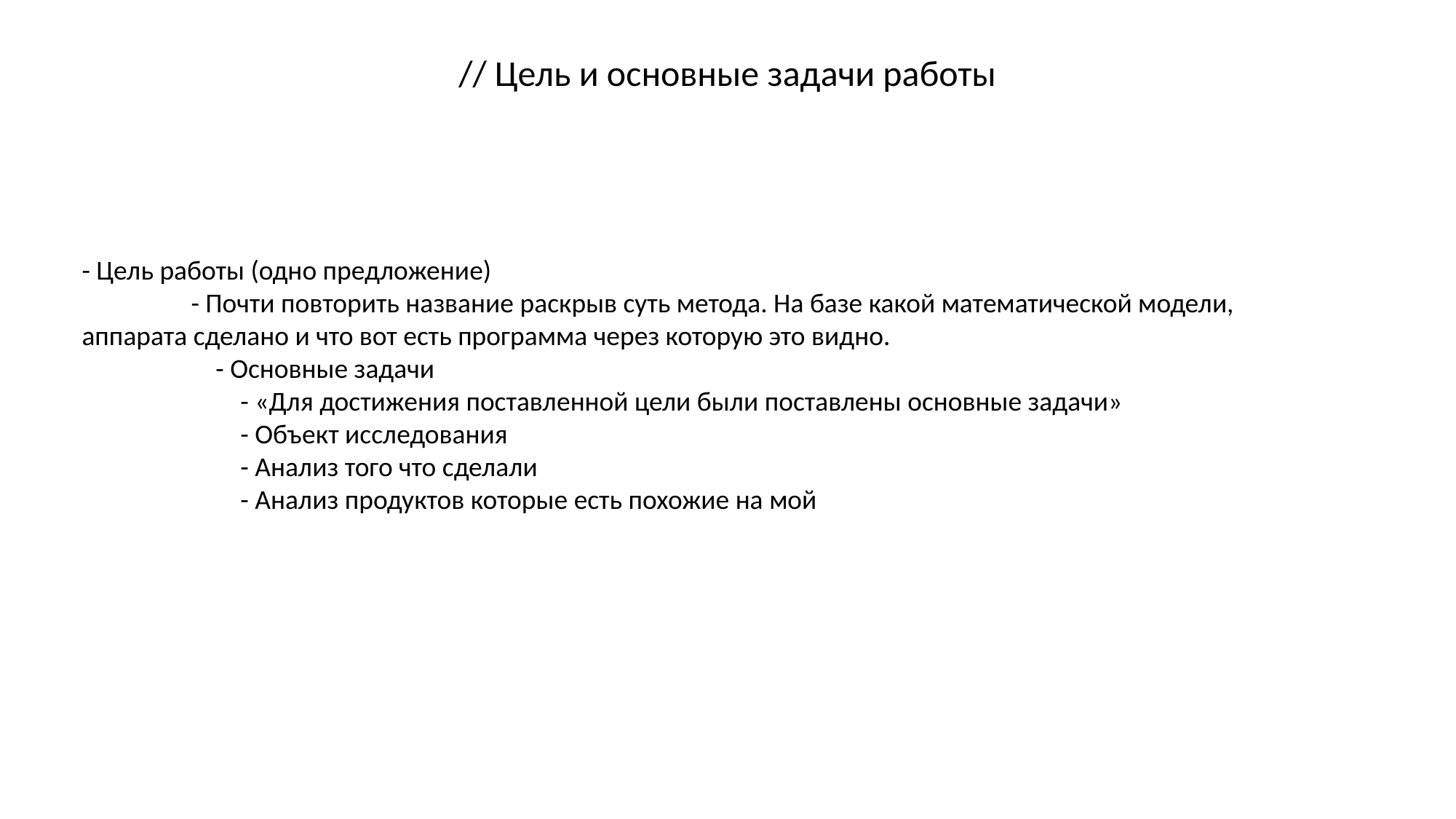

// Цель и основные задачи работы
- Цель работы (одно предложение)
        	- Почти повторить название раскрыв суть метода. На базе какой математической модели, аппарата сделано и что вот есть программа через которую это видно.
	    - Основные задачи
	        - «Для достижения поставленной цели были поставлены основные задачи»
	        - Объект исследования
	        - Анализ того что сделали
	        - Анализ продуктов которые есть похожие на мой